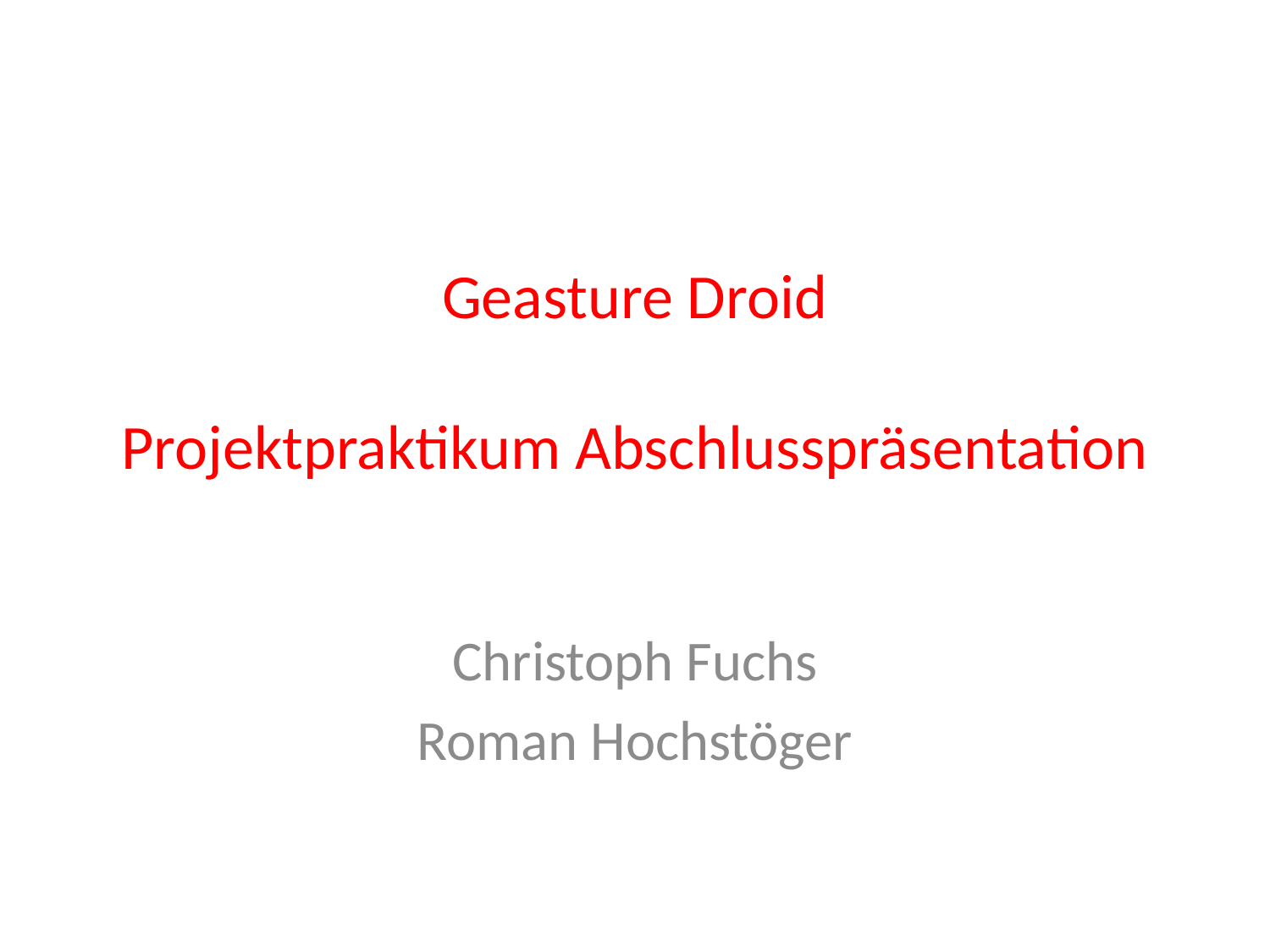

# Geasture Droid Projektpraktikum Abschlusspräsentation

Christoph Fuchs
Roman Hochstöger